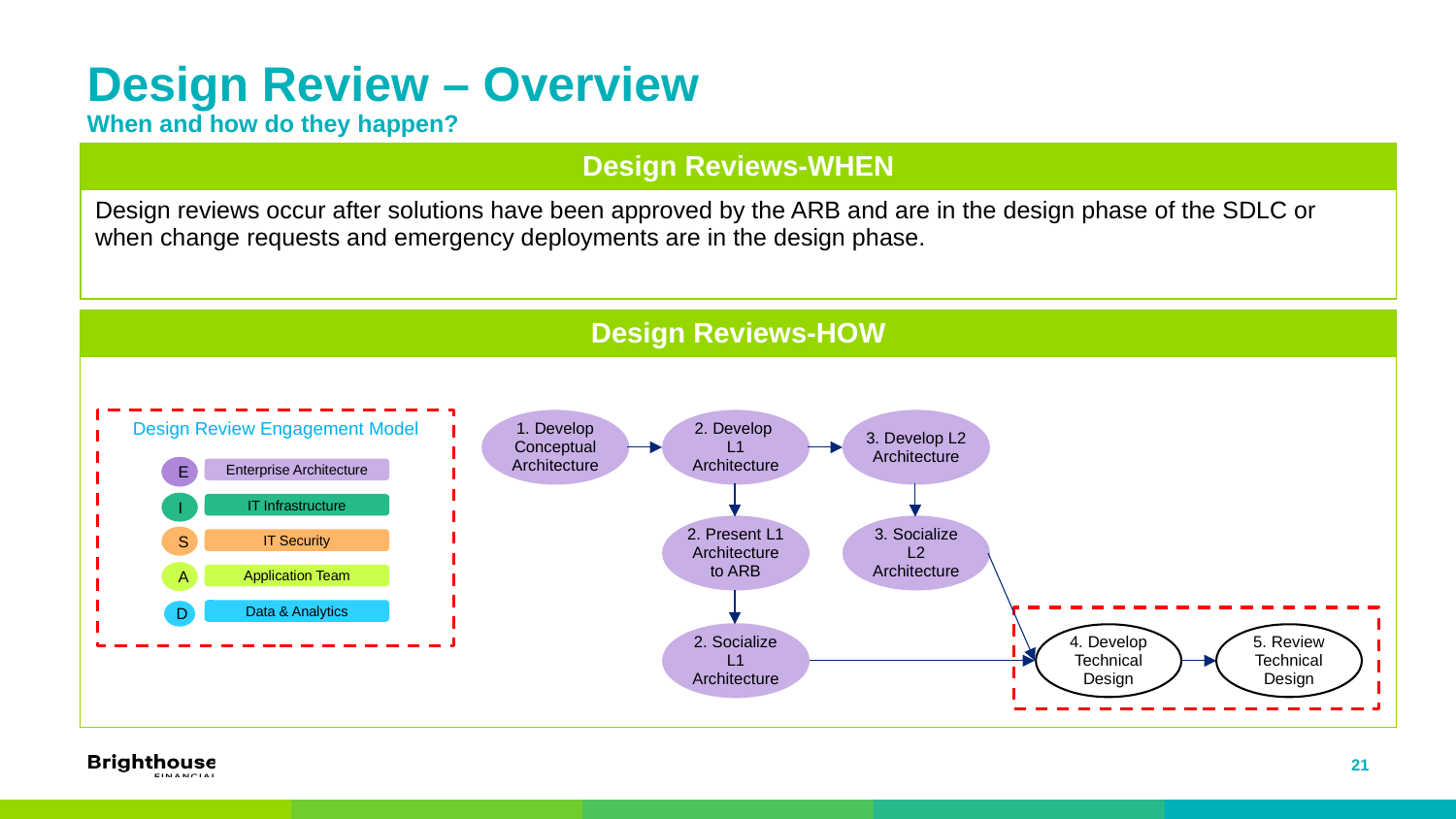

# Design Review – Overview When and how do they happen?
| Design Reviews-WHEN |
| --- |
| Design reviews occur after solutions have been approved by the ARB and are in the design phase of the SDLC or when change requests and emergency deployments are in the design phase. |
| Design Reviews-HOW |
| --- |
|  |
Design Review Engagement Model
1. Develop Conceptual Architecture
2. Develop  L1 Architecture
3. Develop L2 Architecture
E
Enterprise Architecture
I
IT Infrastructure
2. Present L1 Architecture to ARB
3. Socialize L2 Architecture
S
IT Security
A
Application Team
Data & Analytics
D

2. Socialize L1 Architecture
4. Develop Technical Design
5. Review Technical Design
21